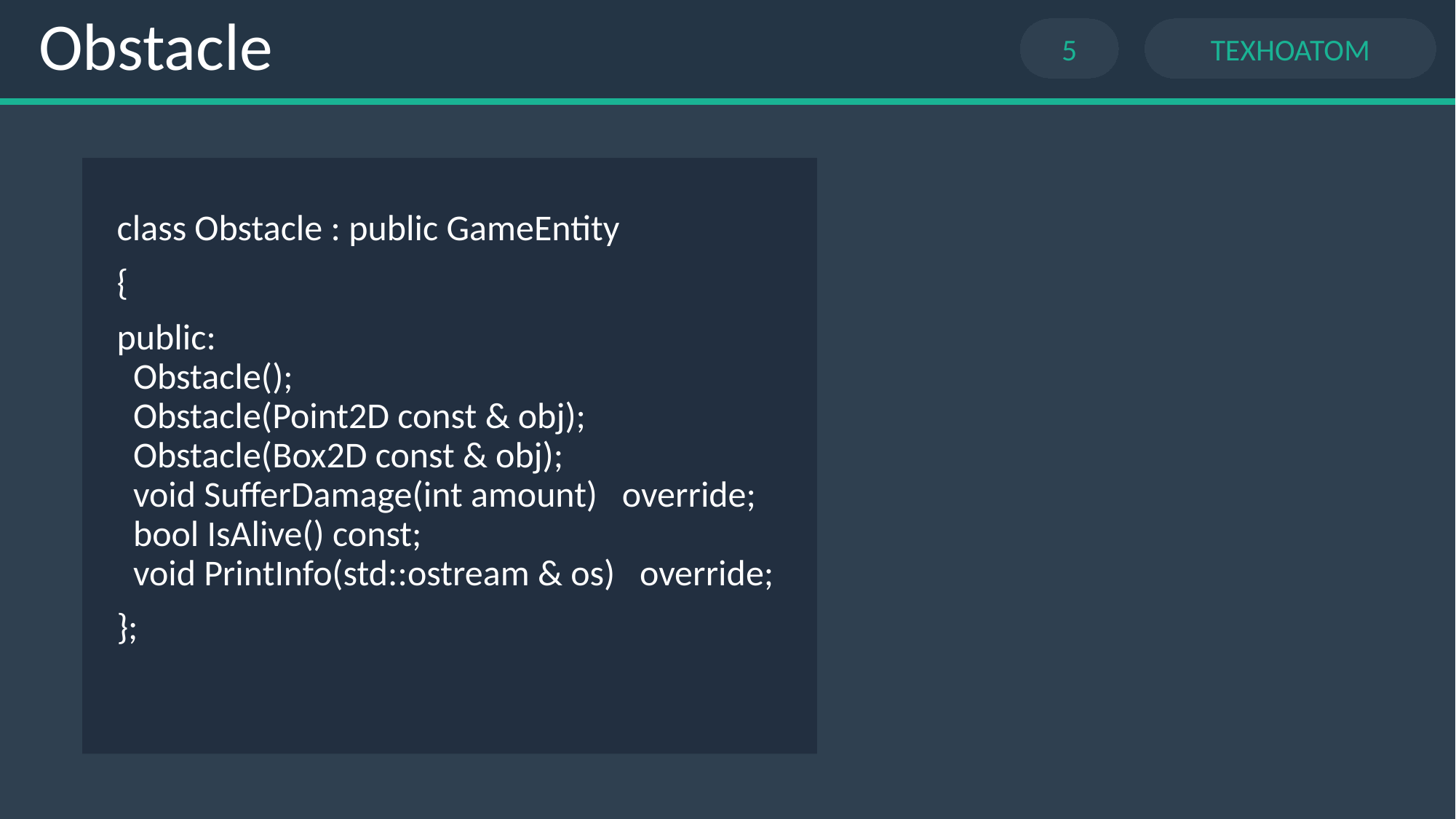

# Obstacle
5
ТЕХНОАТОМ
class Obstacle : public GameEntity
{
public:
  Obstacle();
  Obstacle(Point2D const & obj);
  Obstacle(Box2D const & obj);
  void SufferDamage(int amount)   override;
  bool IsAlive() const;
  void PrintInfo(std::ostream & os)   override;
};